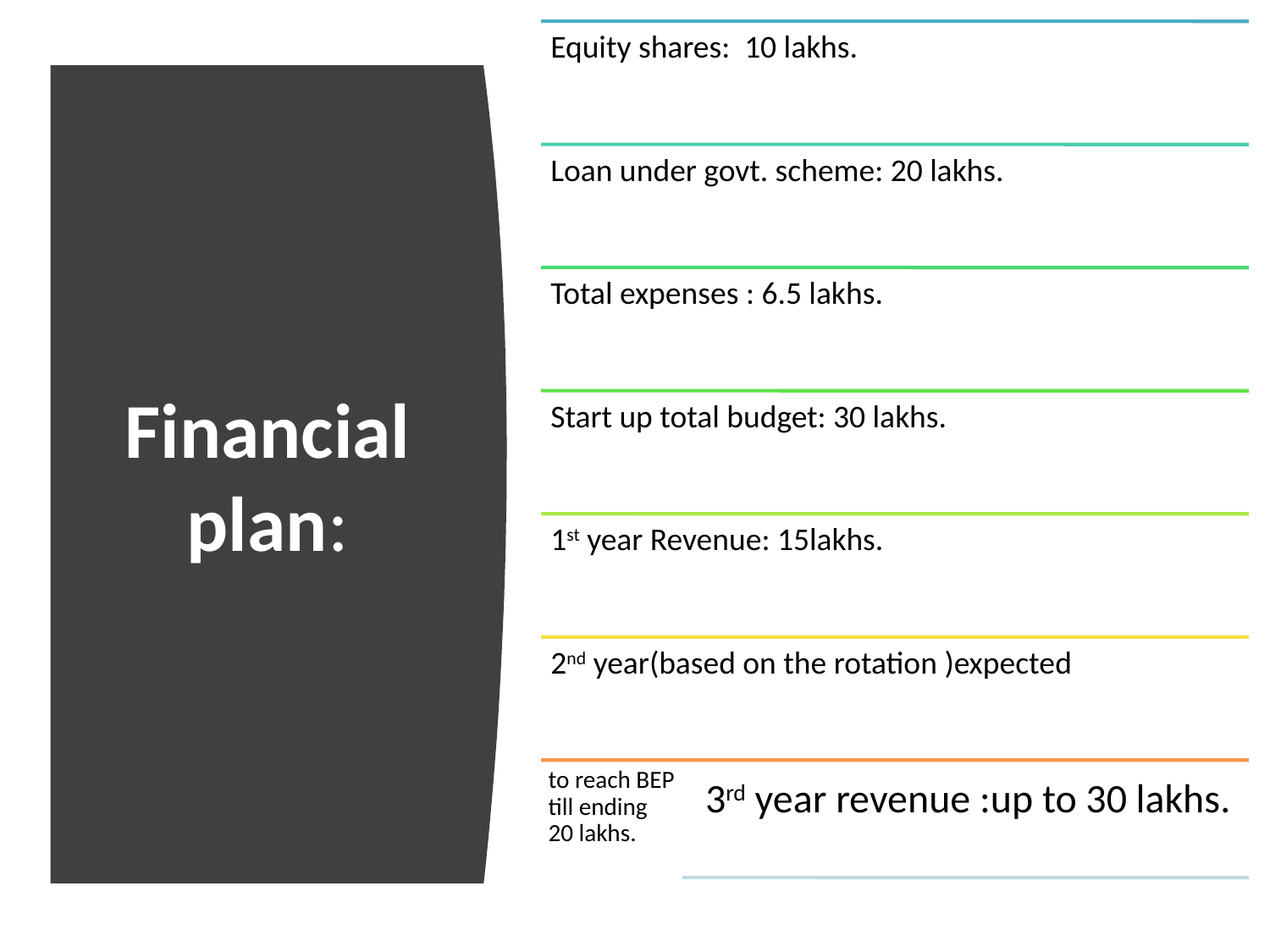

Equity shares:  10 lakhs.
Loan under govt. scheme: 20 lakhs.
Total expenses : 6.5 lakhs.
Start up total budget: 30 lakhs.
1st year Revenue: 15lakhs.
2nd year(based on the rotation )expected
to reach BEP till ending  20 lakhs.
3rd year revenue :up to 30 lakhs.

# Financial plan: